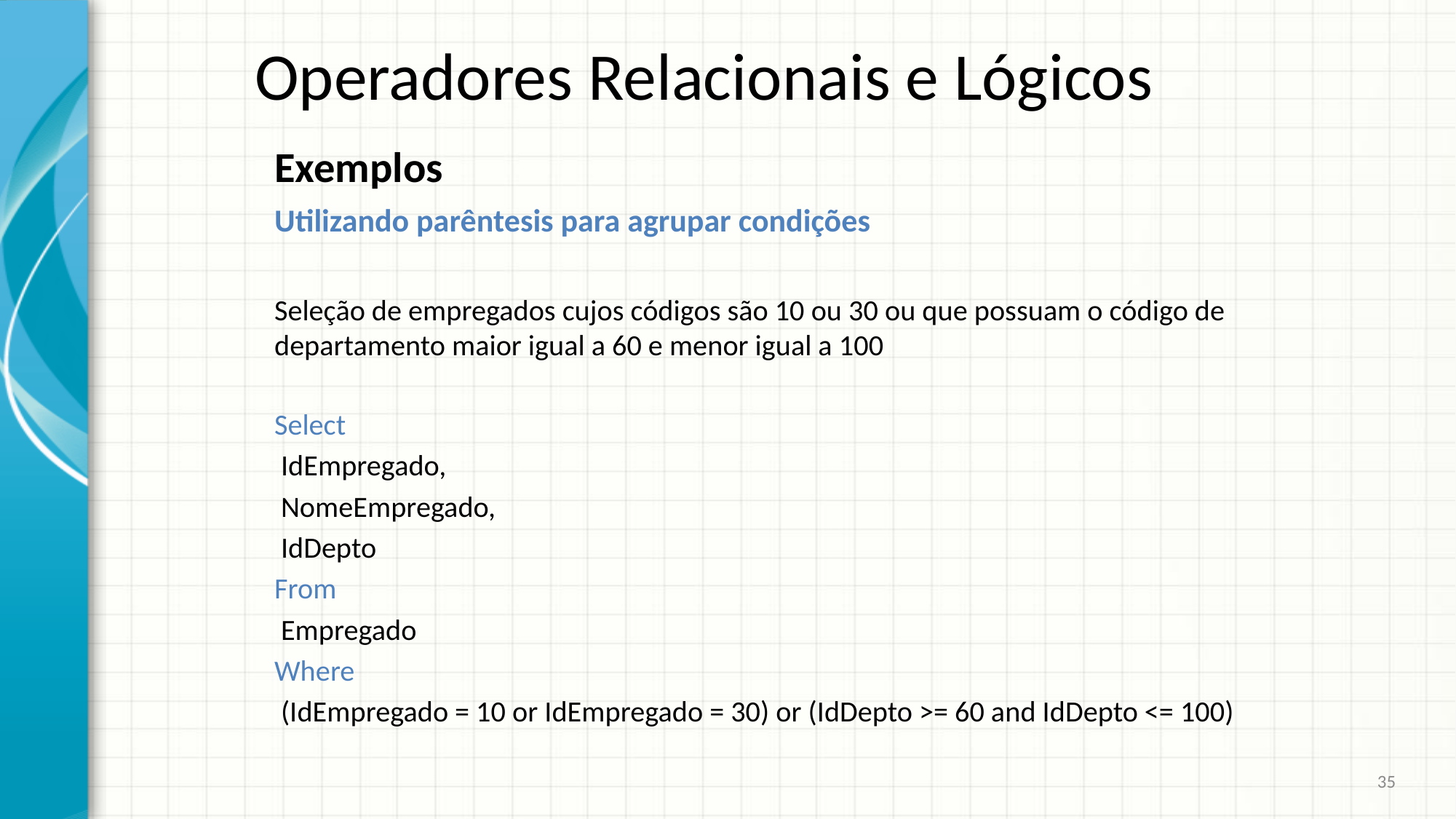

# Operadores Relacionais e Lógicos
Exemplos
Utilizando parêntesis para agrupar condições
Seleção de empregados cujos códigos são 10 ou 30 ou que possuam o código de departamento maior igual a 60 e menor igual a 100
Select
 IdEmpregado,
 NomeEmpregado,
 IdDepto
From
 Empregado
Where
 (IdEmpregado = 10 or IdEmpregado = 30) or (IdDepto >= 60 and IdDepto <= 100)
35